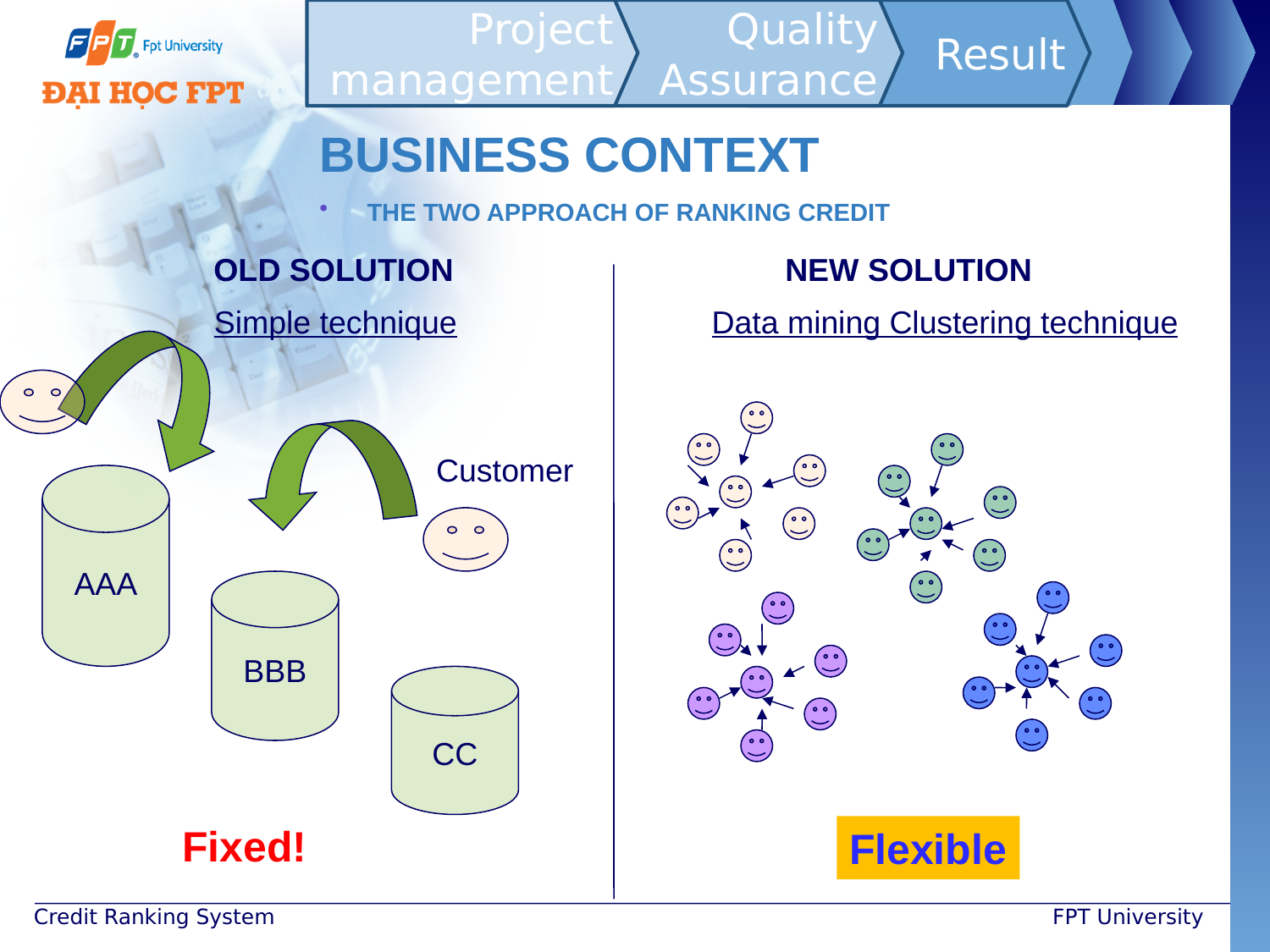

Project management
Quality Assurance
Result
BUSINESS CONTEXT
THE TWO APPROACH OF RANKING CREDIT
OLD SOLUTION
NEW SOLUTION

Simple technique
Data mining Clustering technique

Customer

AAA

BBB

CC

Fixed!
Flexible
Credit Ranking System
FPT University